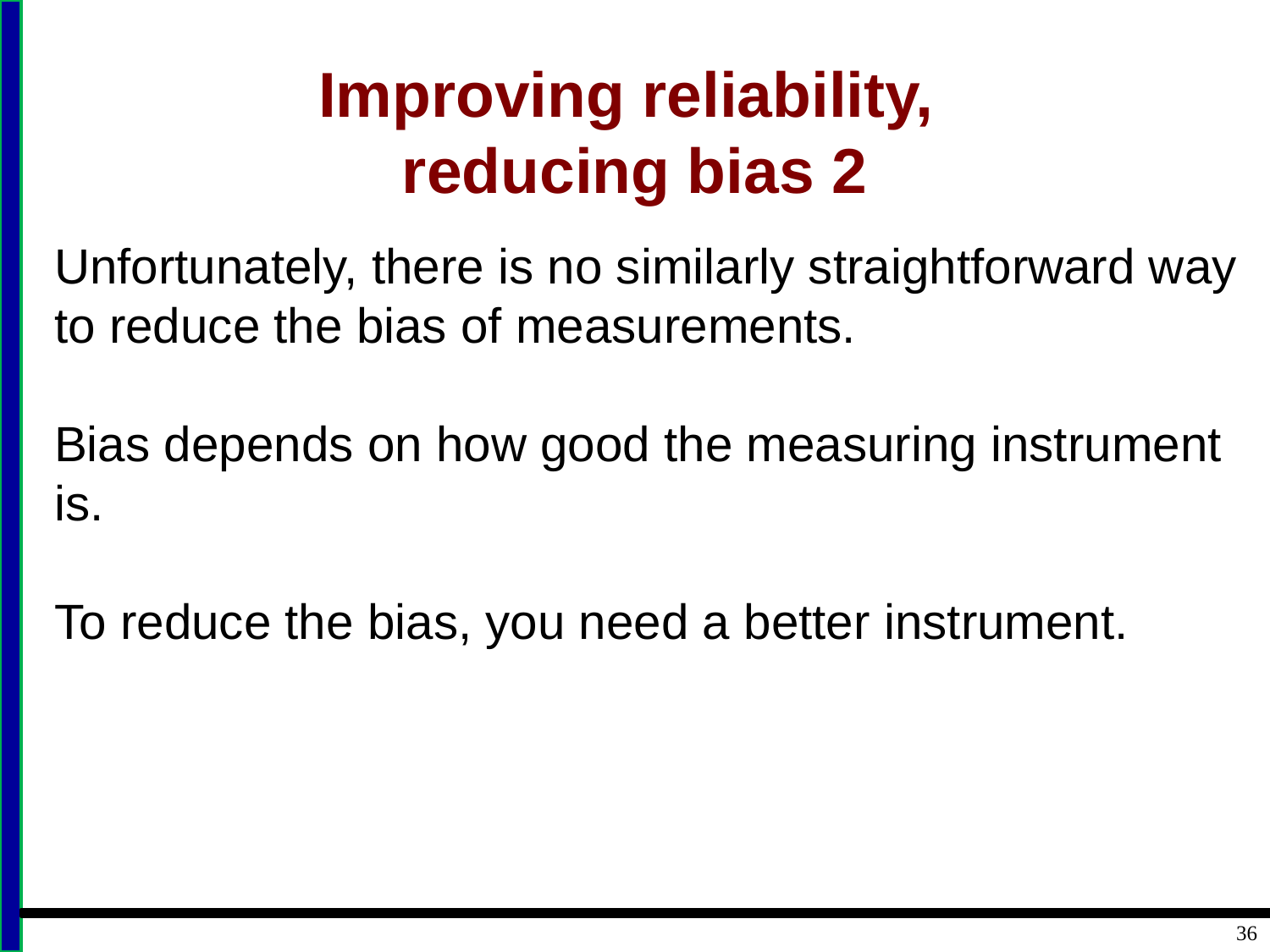

# Improving reliability, reducing bias 2
Unfortunately, there is no similarly straightforward way to reduce the bias of measurements.

Bias depends on how good the measuring instrument is.

To reduce the bias, you need a better instrument.